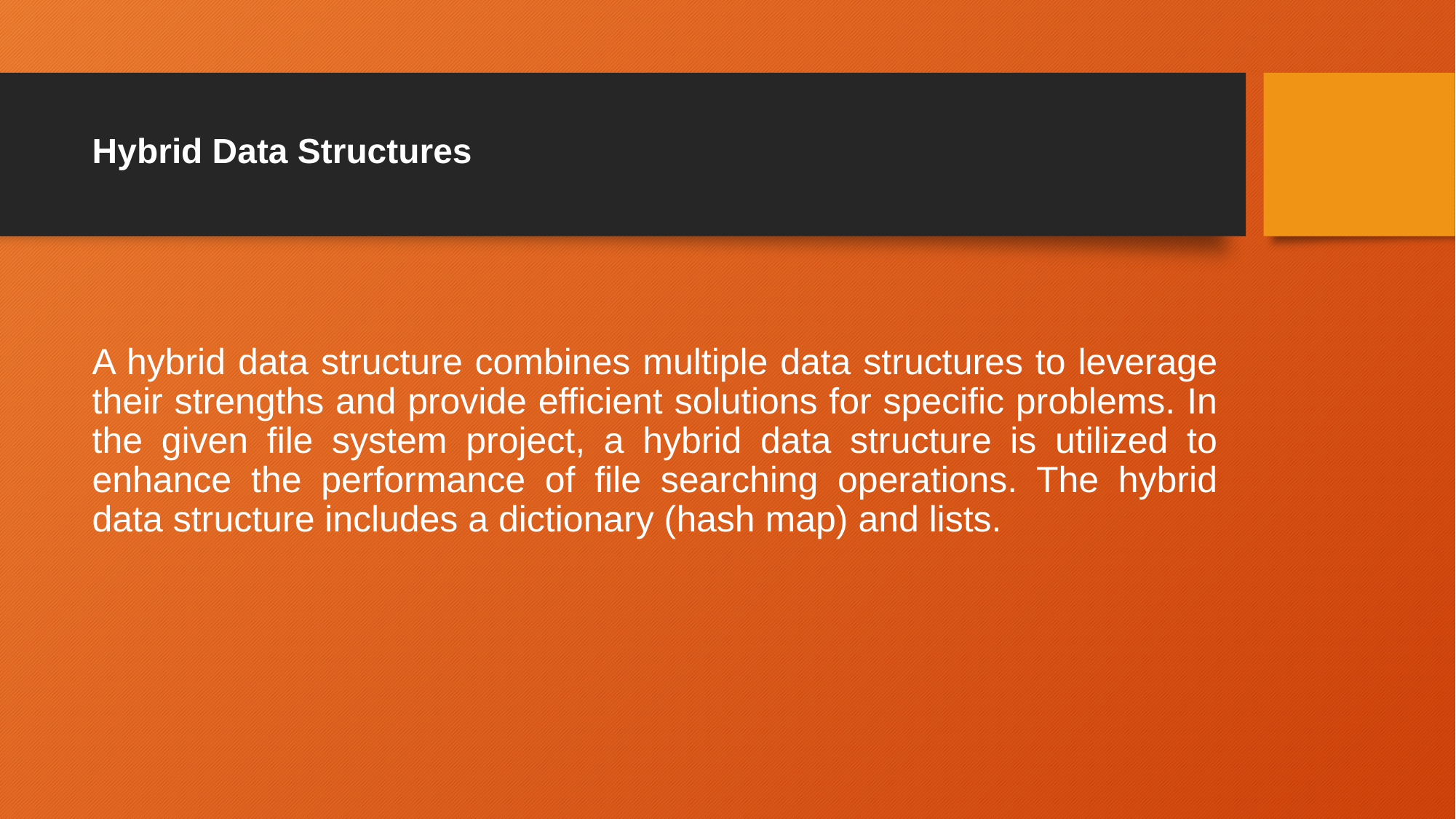

# Hybrid Data Structures

A hybrid data structure combines multiple data structures to leverage their strengths and provide efficient solutions for specific problems. In the given file system project, a hybrid data structure is utilized to enhance the performance of file searching operations. The hybrid data structure includes a dictionary (hash map) and lists.